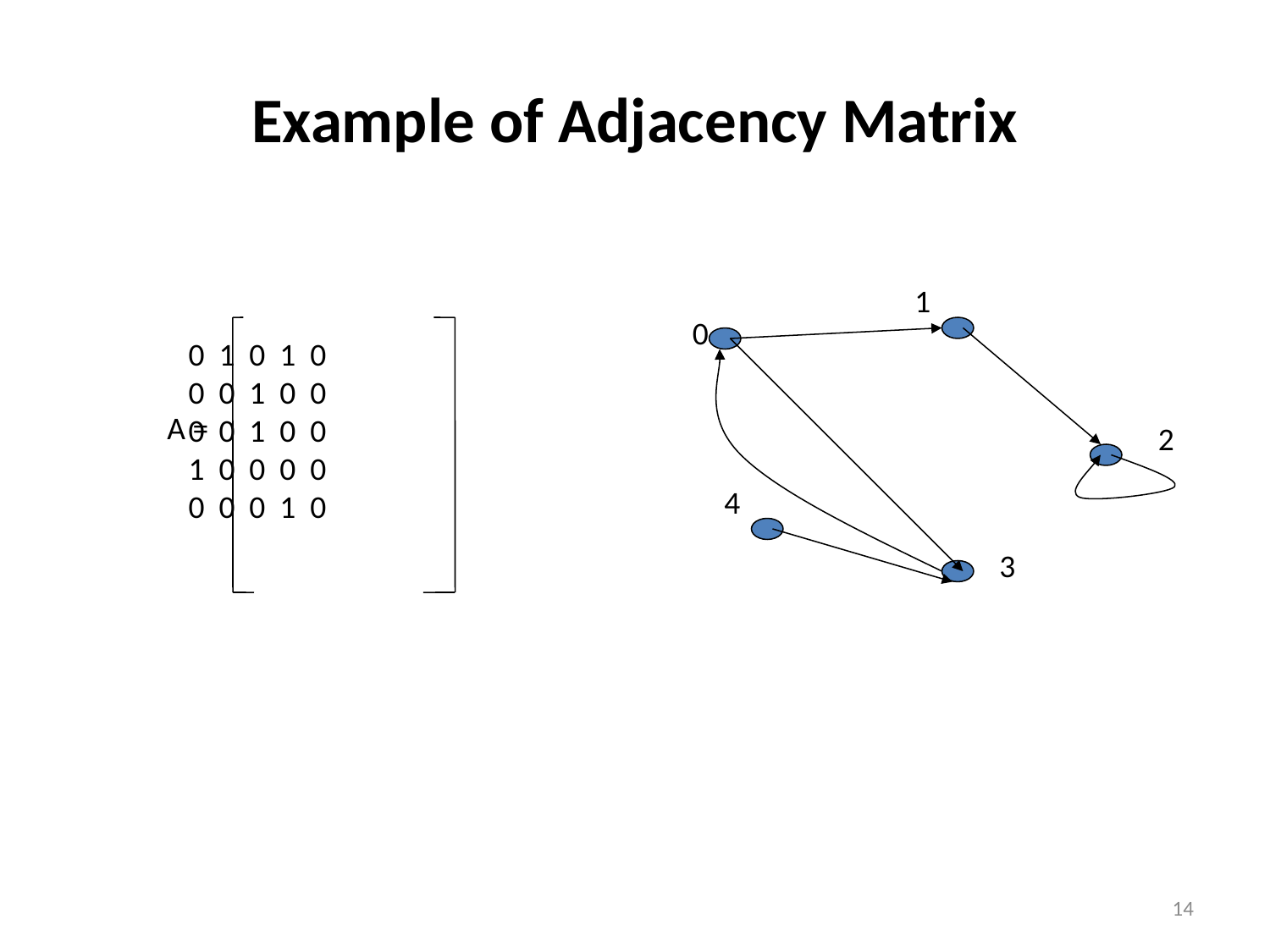

# Example of Adjacency Matrix

1
0

0  1  0  1  0
0  0  1  0  0
0  0  1  0  0
1  0  0  0  0
0  0  0  1  0

A =

2

4

3

14